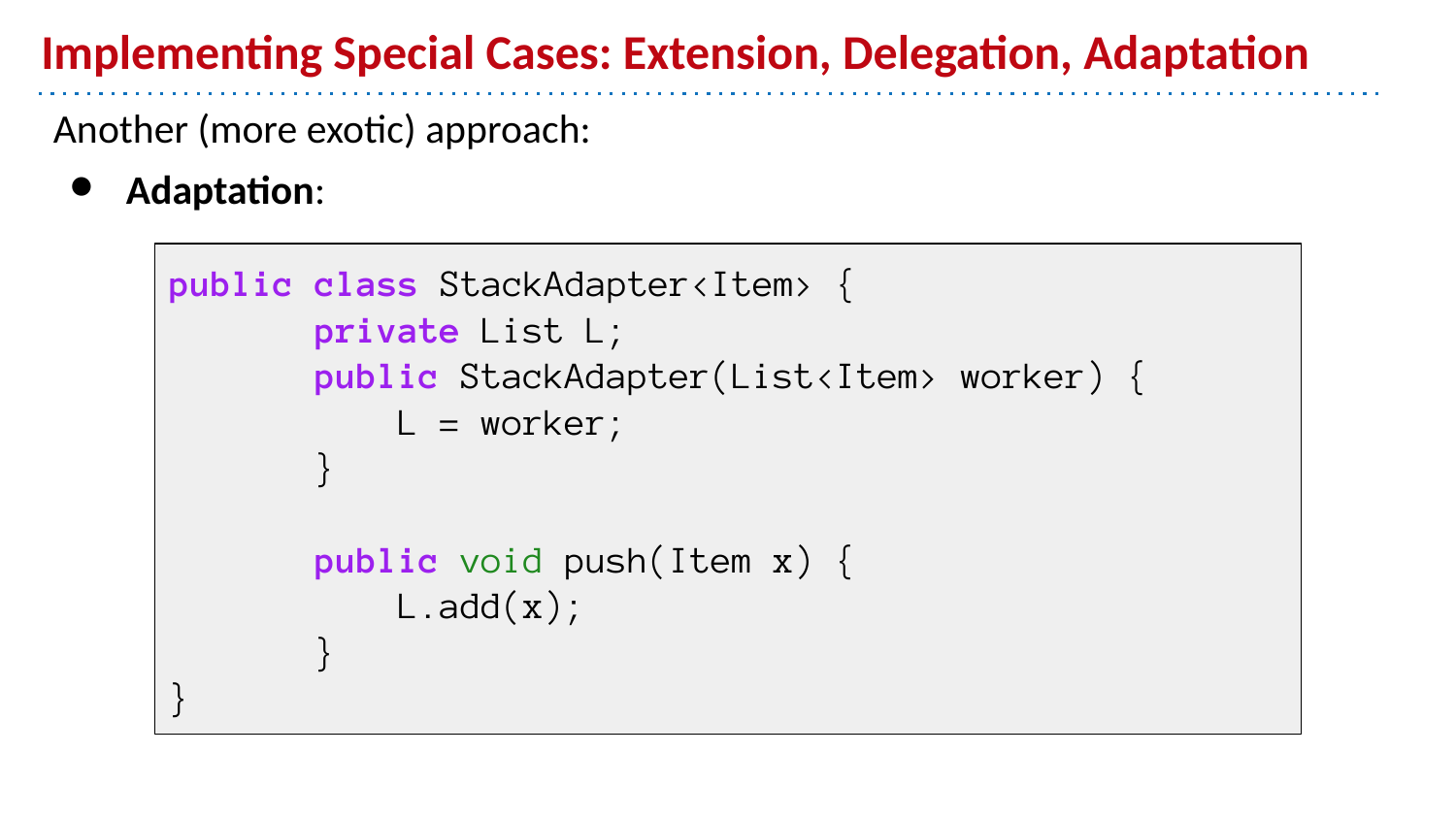

# Implementing Special Cases: Extension, Delegation, Adaptation
Another (more exotic) approach:
Adaptation:
public class StackAdapter<Item> {
	private List L;
	public StackAdapter(List<Item> worker) {
   	    L = worker;
	}

	public void push(Item x) {
   	    L.add(x);
	}
}